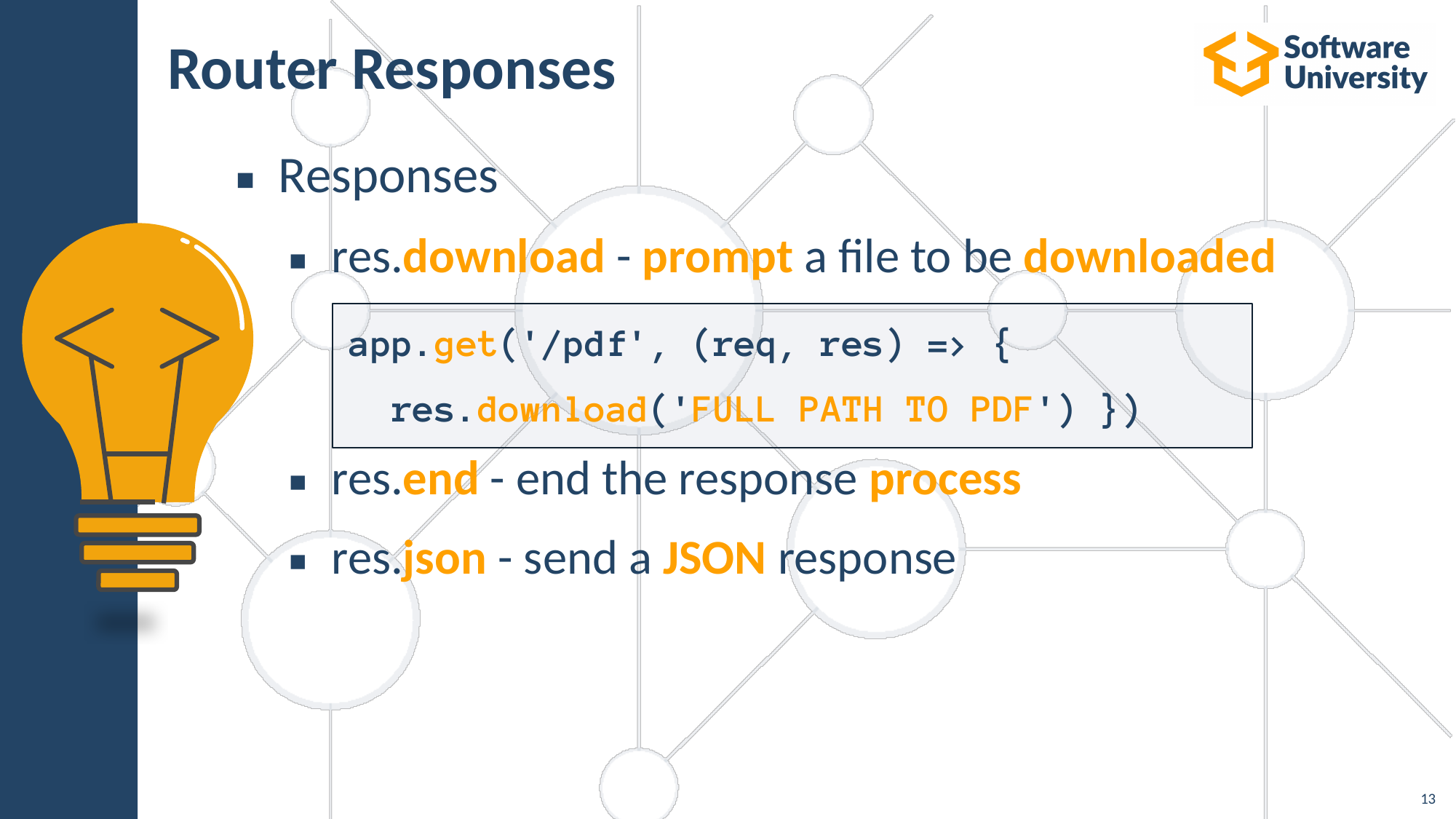

# Router Responses
Responses
res.download - prompt a file to be downloaded
res.end - end the response process
res.json - send a JSON response
app.get('/pdf', (req, res) => {
  res.download('FULL PATH TO PDF') })
13